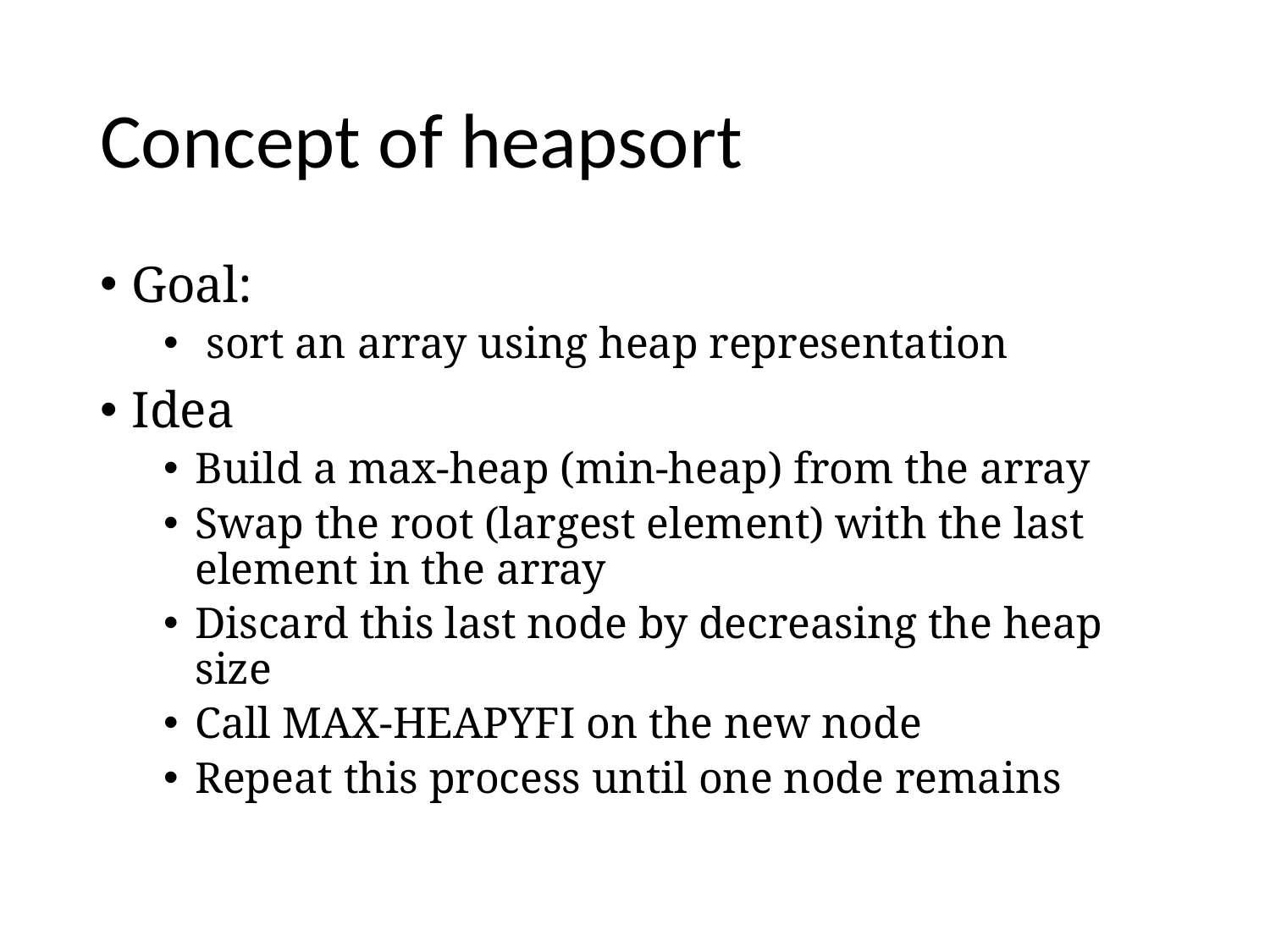

# Concept of heapsort
Goal:
 sort an array using heap representation
Idea
Build a max-heap (min-heap) from the array
Swap the root (largest element) with the last element in the array
Discard this last node by decreasing the heap size
Call MAX-HEAPYFI on the new node
Repeat this process until one node remains